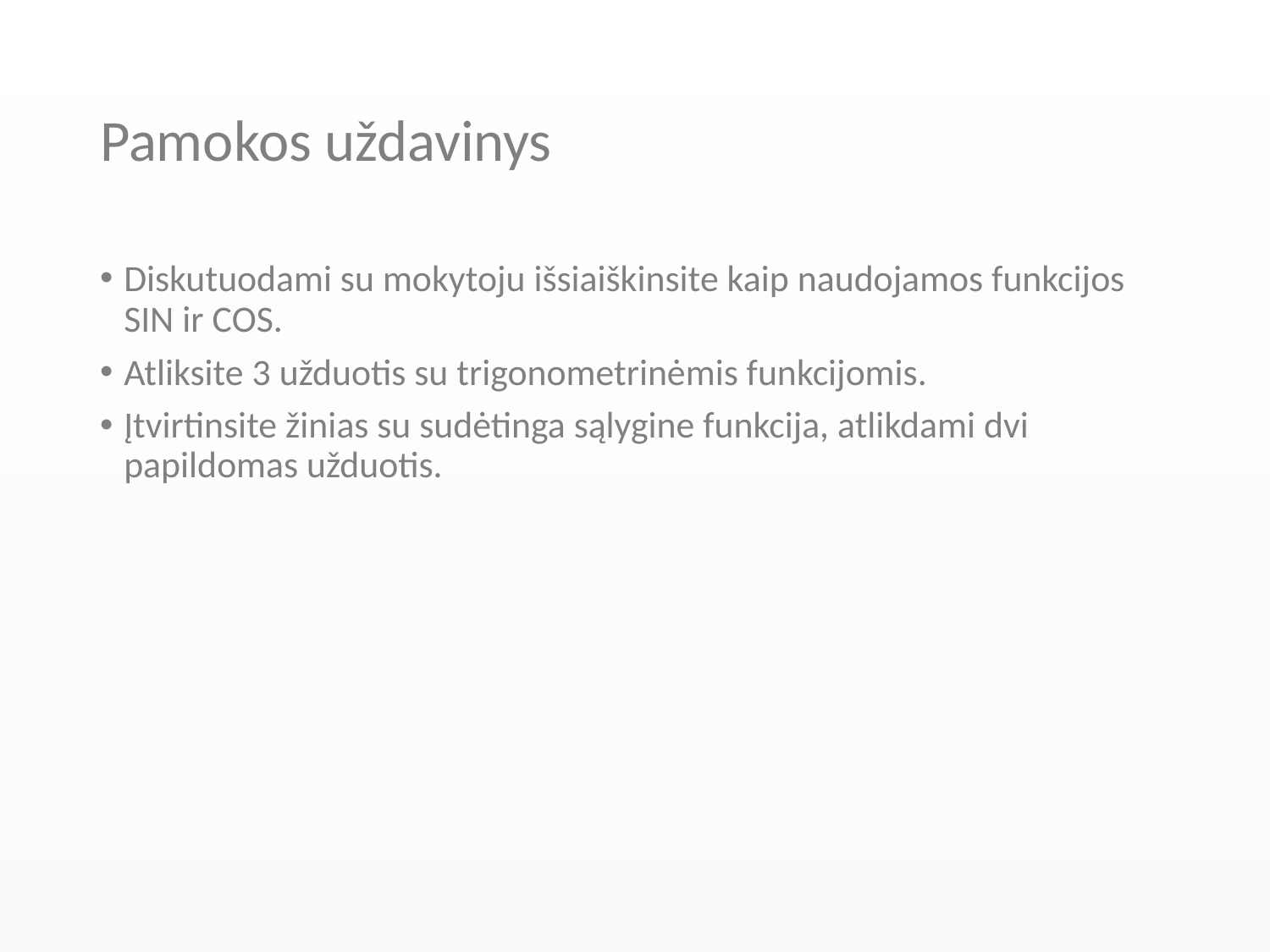

# Pamokos uždavinys
Diskutuodami su mokytoju išsiaiškinsite kaip naudojamos funkcijos SIN ir COS.
Atliksite 3 užduotis su trigonometrinėmis funkcijomis.
Įtvirtinsite žinias su sudėtinga sąlygine funkcija, atlikdami dvi papildomas užduotis.